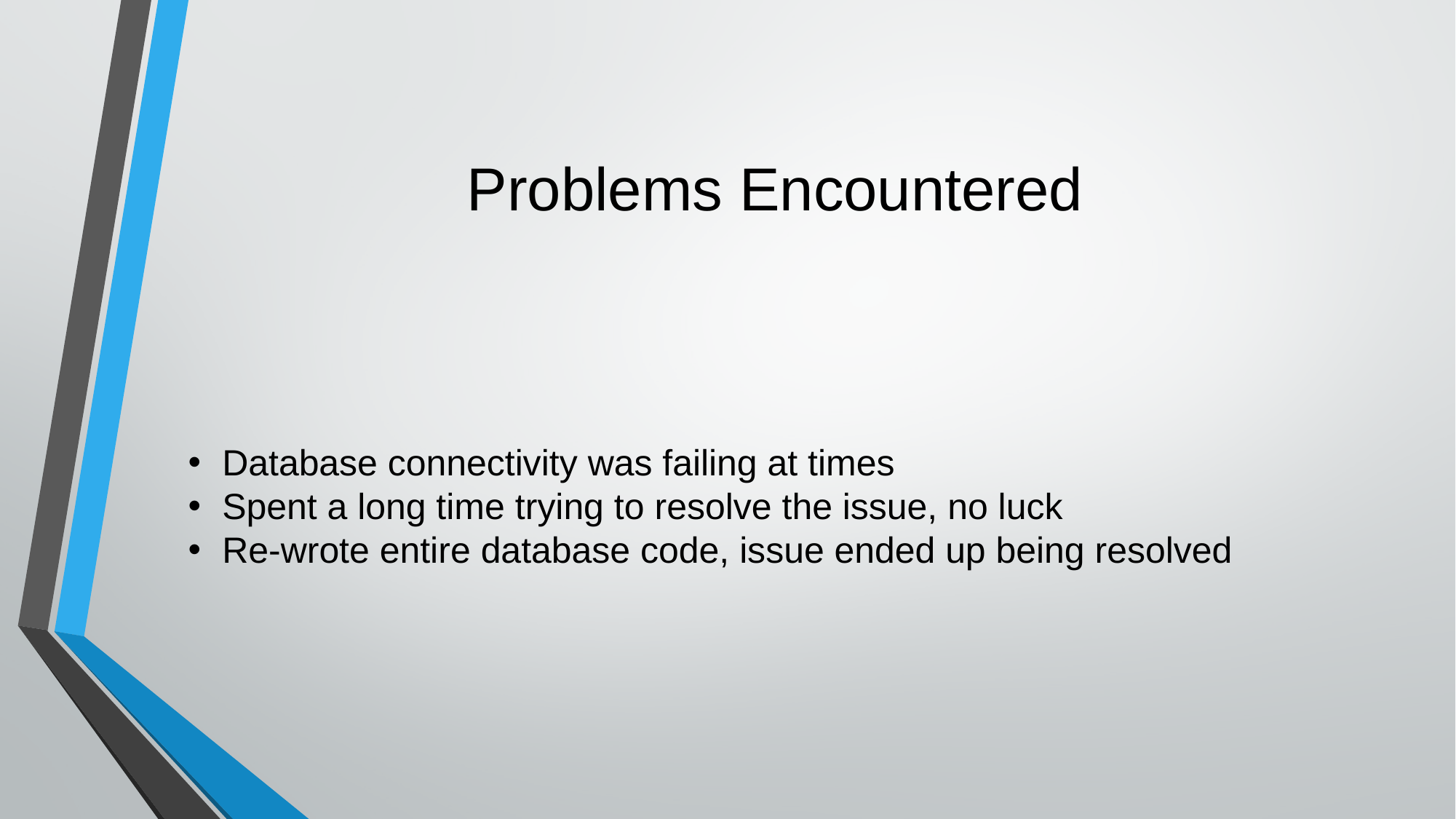

# Problems Encountered
Database connectivity was failing at times
Spent a long time trying to resolve the issue, no luck
Re-wrote entire database code, issue ended up being resolved